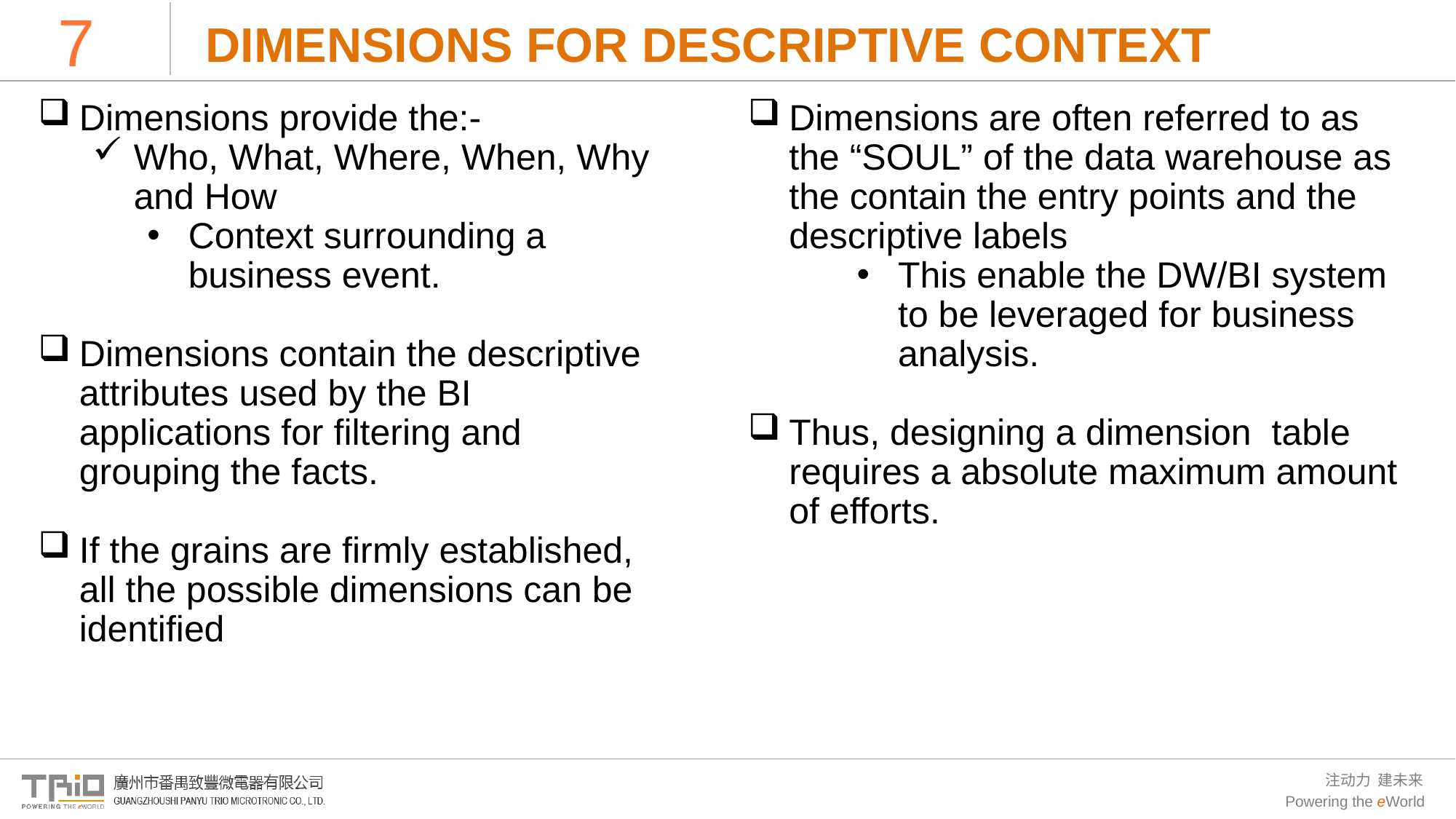

# 7
DIMENSIONS FOR DESCRIPTIVE CONTEXT
Dimensions provide the:-
Who, What, Where, When, Why and How
Context surrounding a business event.

Dimensions contain the descriptive attributes used by the BI applications for filtering and grouping the facts.

If the grains are firmly established, all the possible dimensions can be identified
Dimensions are often referred to as the “SOUL” of the data warehouse as the contain the entry points and the descriptive labels
This enable the DW/BI system to be leveraged for business analysis.

Thus, designing a dimension  table requires a absolute maximum amount of efforts.